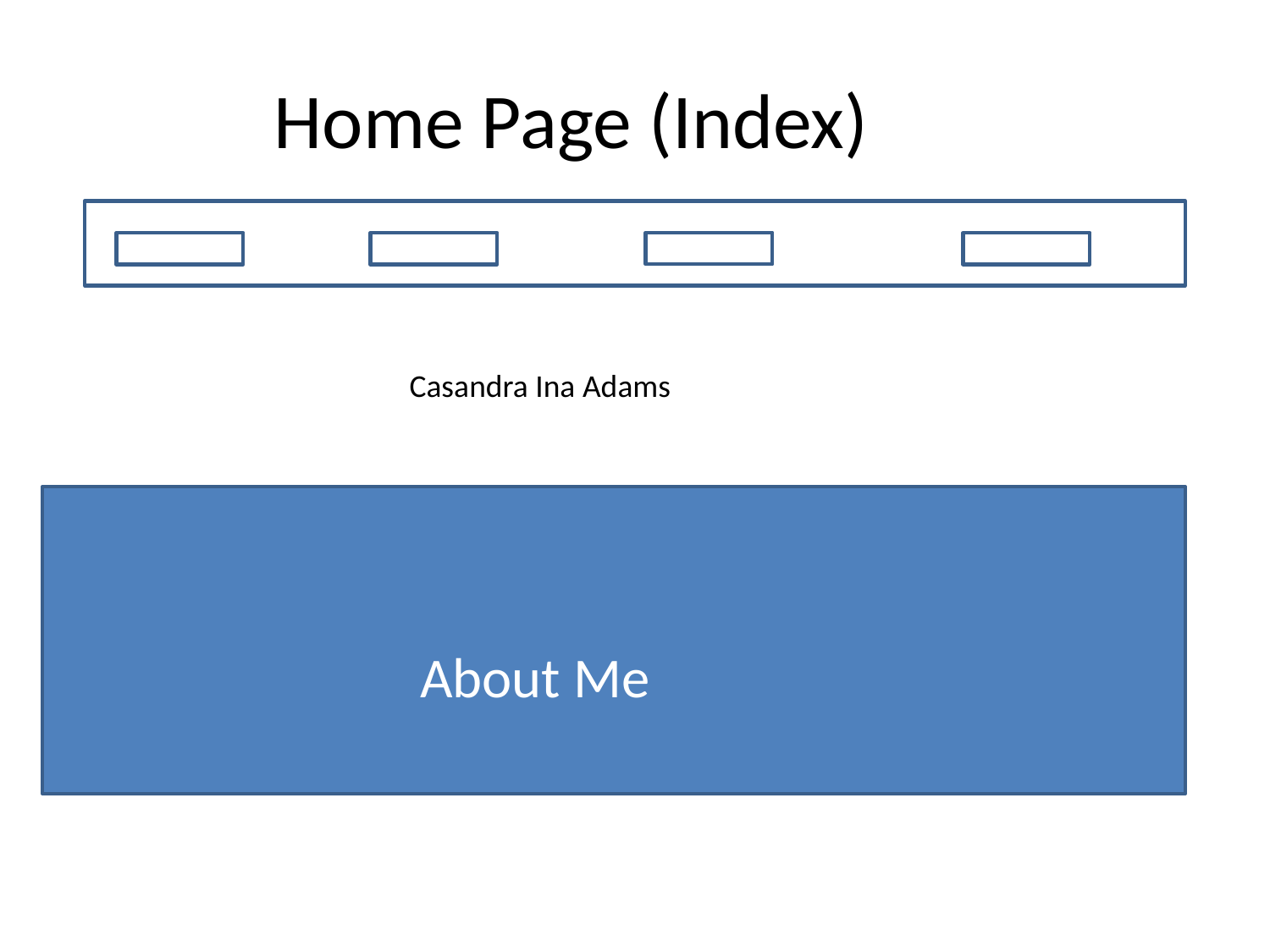

Home Page (Index)

Casandra Ina Adams

About Me